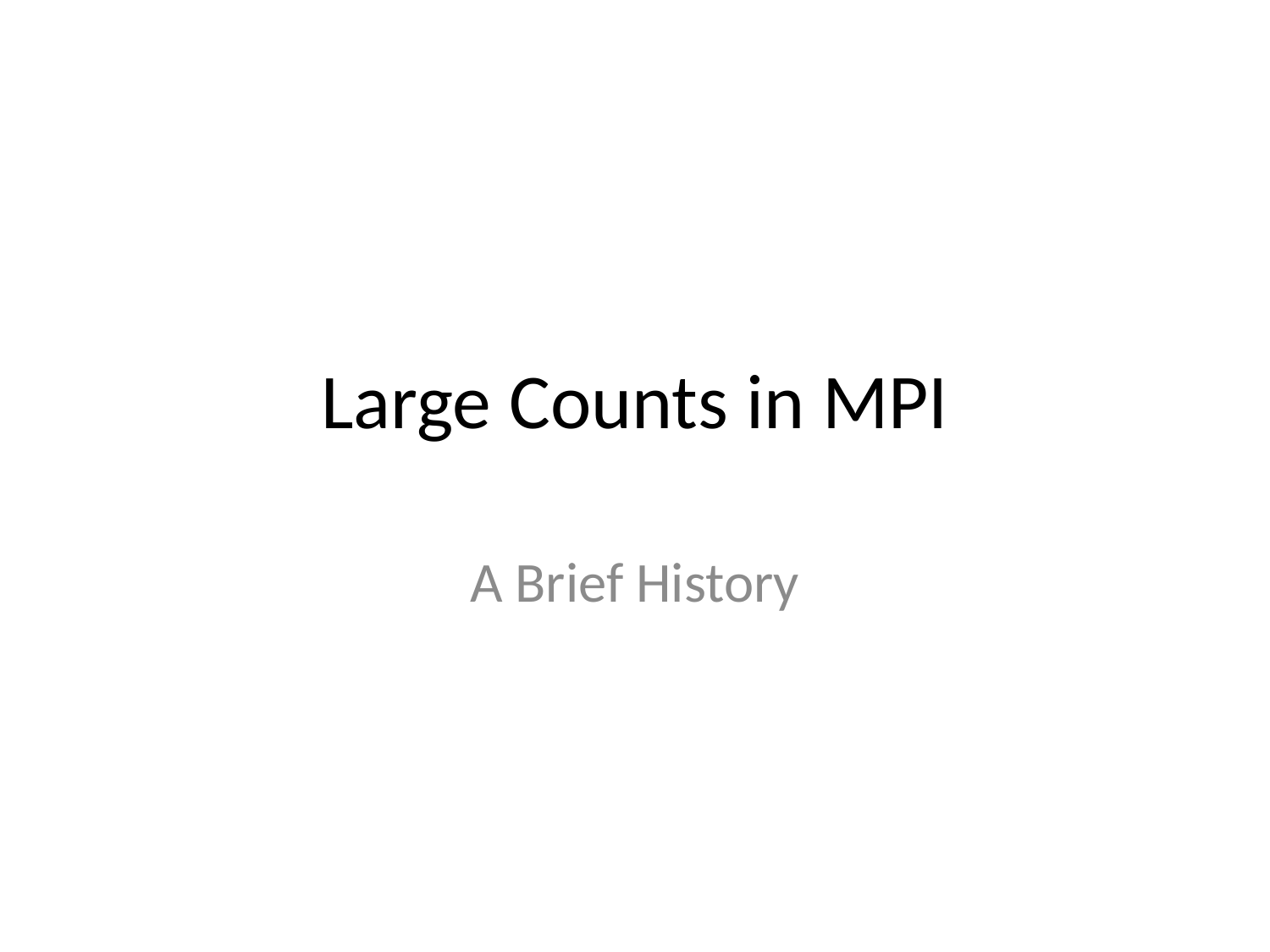

# Large Counts in MPI
A Brief History